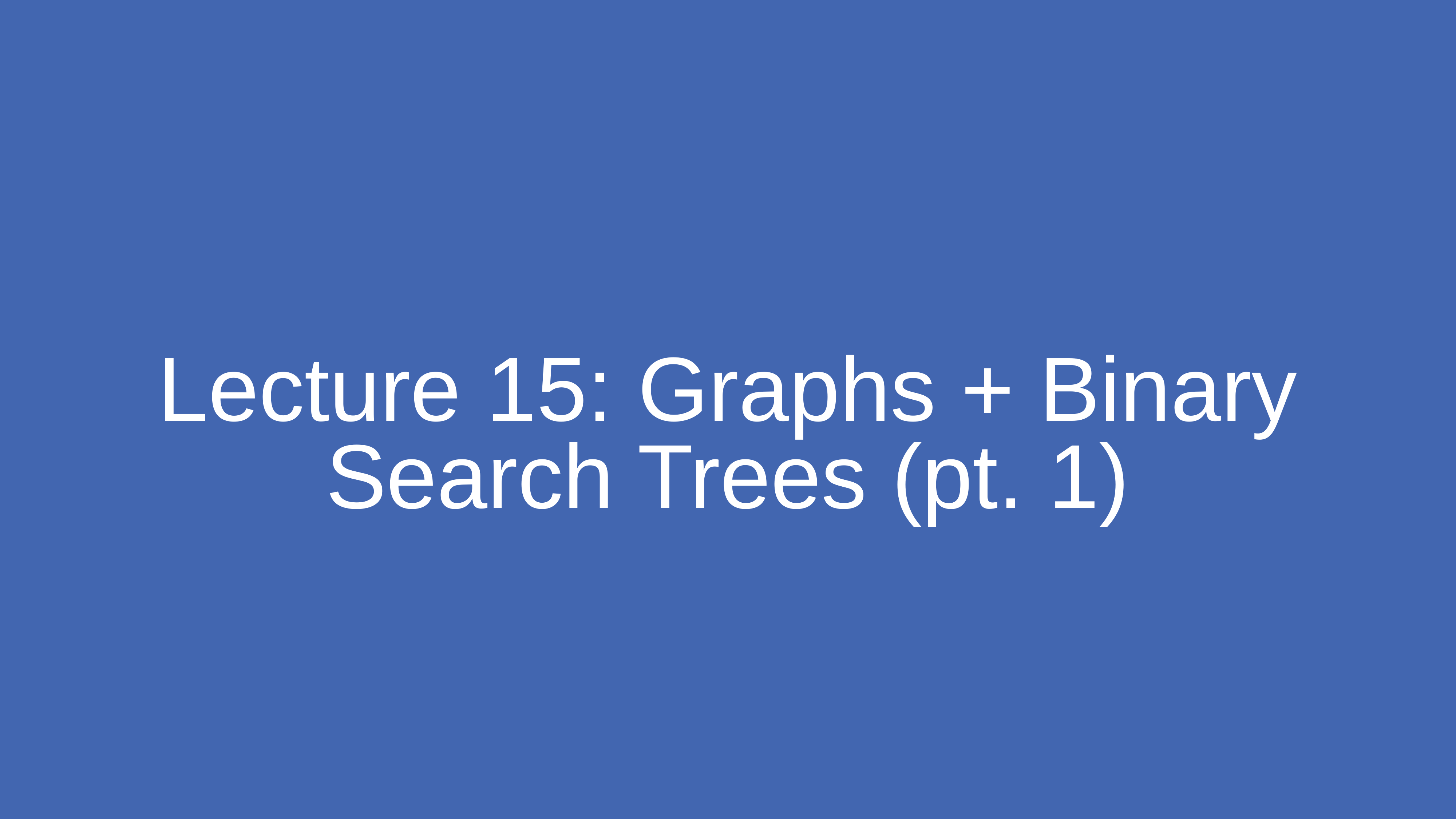

Lecture 15: Graphs + Binary Search Trees (pt. 1)